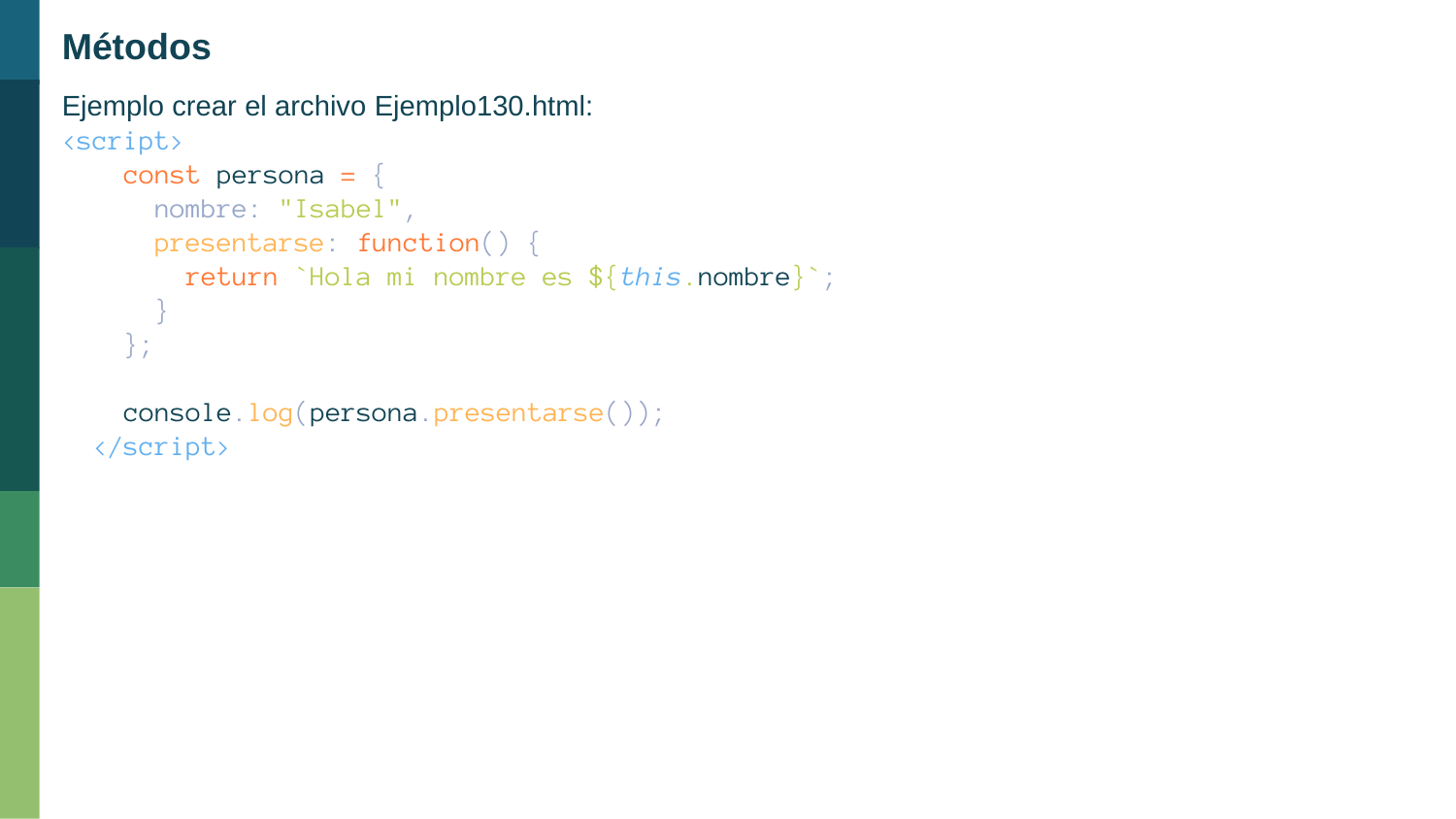

Métodos
Ejemplo crear el archivo Ejemplo130.html:
<script>
    const persona = {
      nombre: "Isabel",
      presentarse: function() {
        return `Hola mi nombre es ${this.nombre}`;
      }
    };
    console.log(persona.presentarse());
  </script>